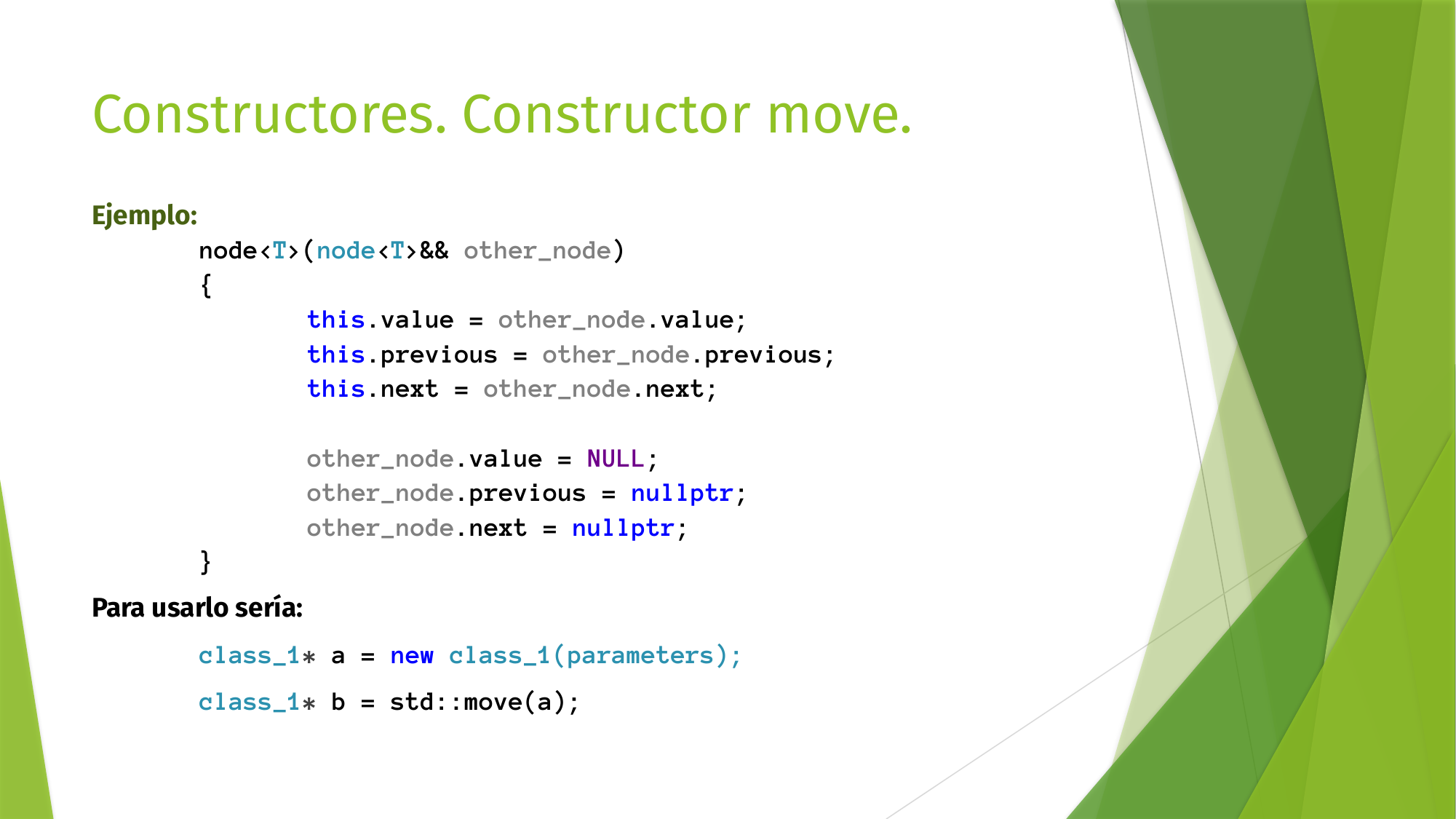

# Constructores. Constructor move.
Ejemplo:
	node<T>(node<T>&& other_node)
    	{
        	this.value = other_node.value;
        	this.previous = other_node.previous;
        	this.next = other_node.next;

        	other_node.value = NULL;
        	other_node.previous = nullptr;
        	other_node.next = nullptr;
    	}
Para usarlo sería:
	class_1* a = new class_1(parameters);
	class_1* b = std::move(a);